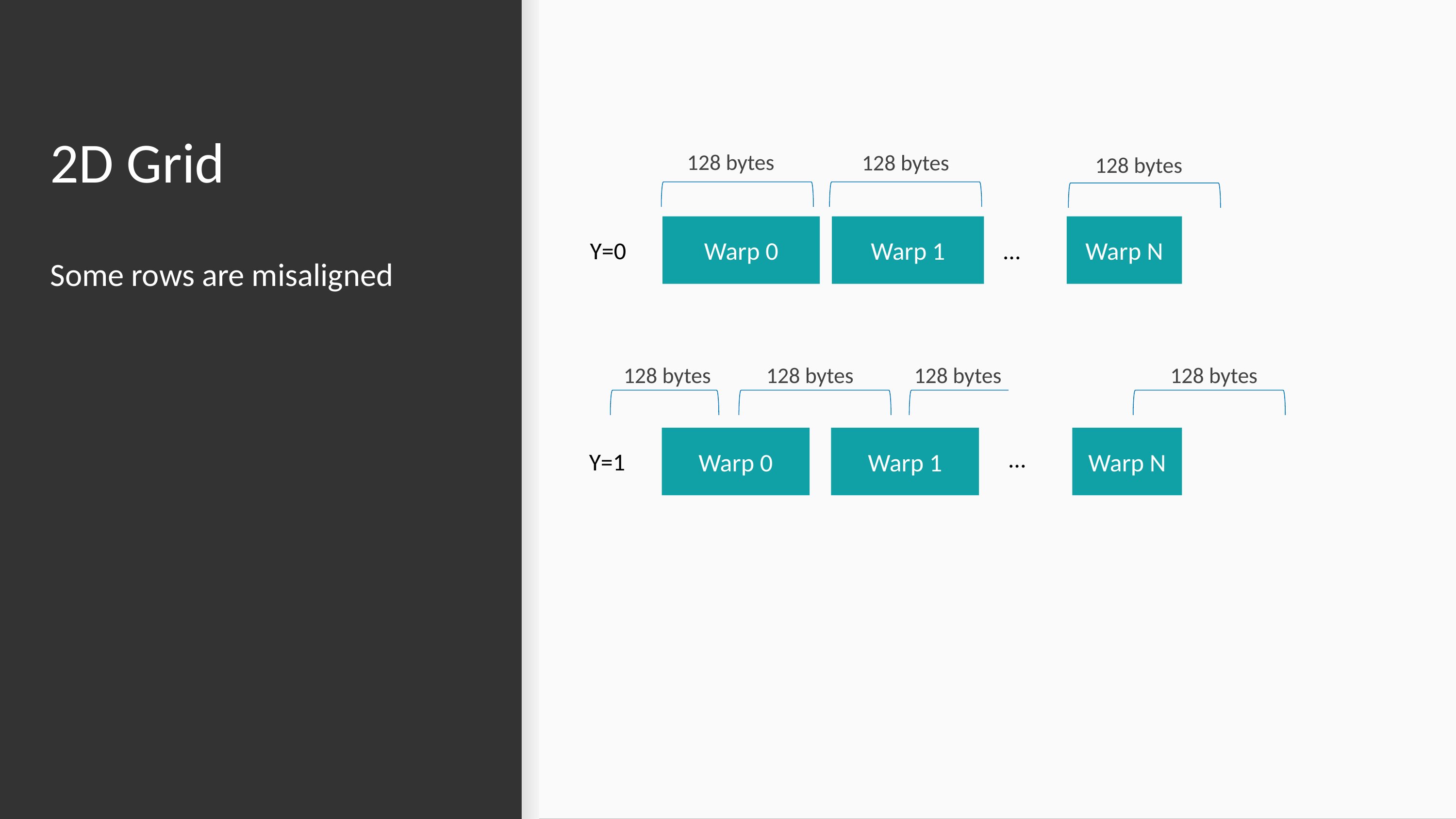

# 2D Grid

128 bytes
128 bytes
128 bytes
Warp 0
Warp 1
Warp N
Y=0
…
Some rows are misaligned

128 bytes
128 bytes
128 bytes
128 bytes
Warp 0
Warp 1
Warp N
…
Y=1